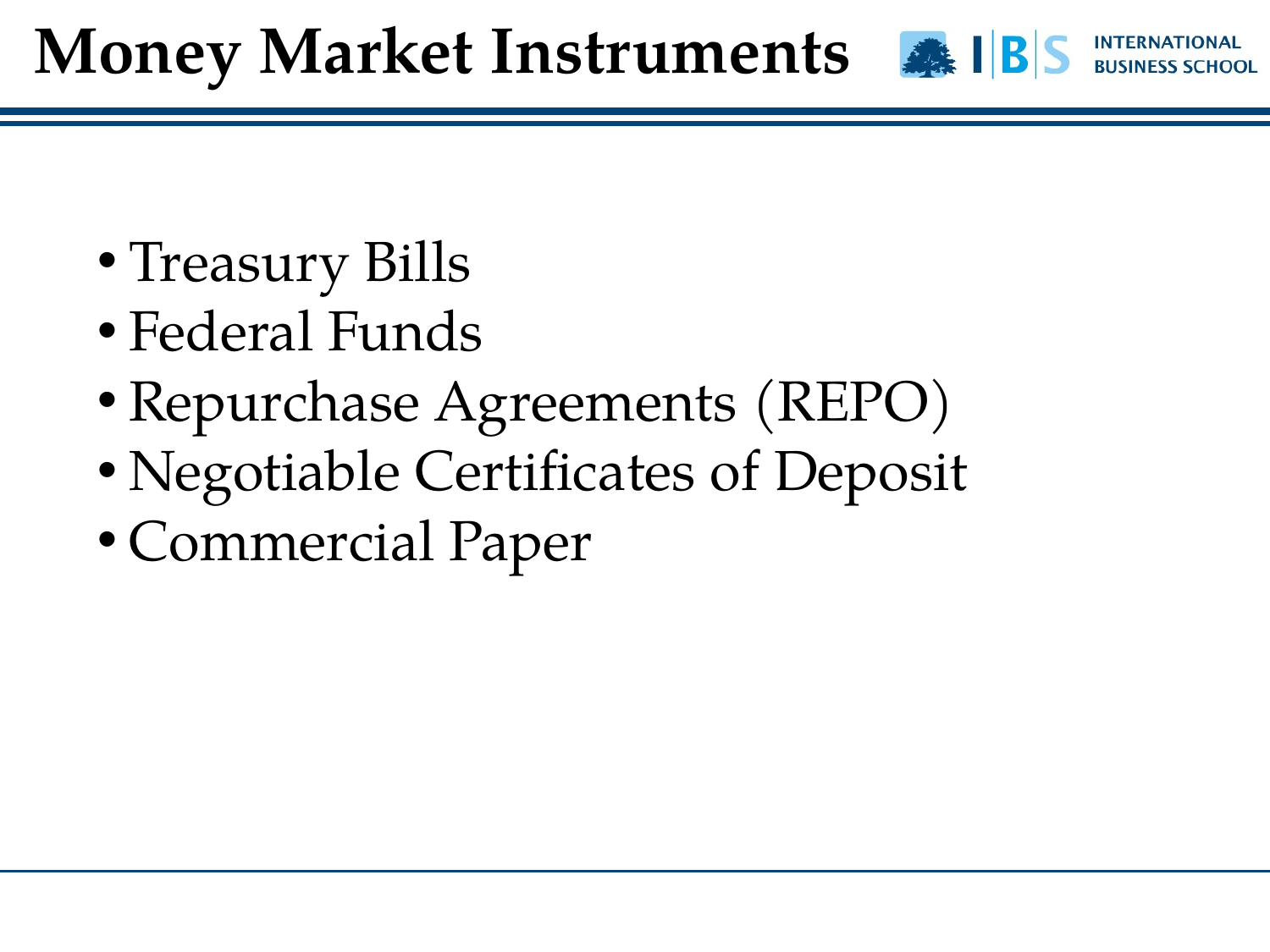

# Money Market Instruments
Treasury Bills
Federal Funds
Repurchase Agreements (REPO)
Negotiable Certificates of Deposit
Commercial Paper